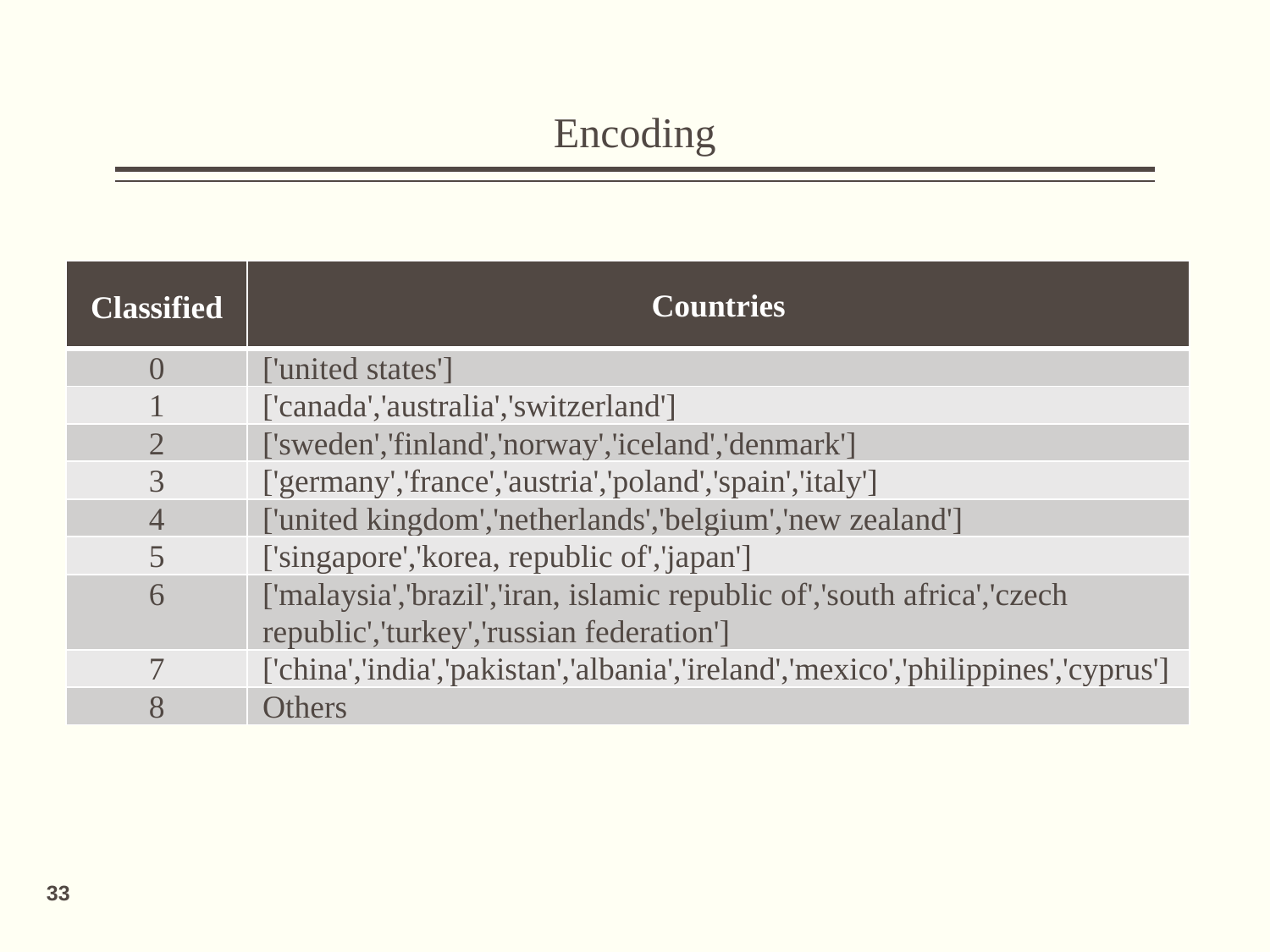

# Encoding
| Classified | Countries |
| --- | --- |
| 0 | ['united states'] |
| 1 | ['canada','australia','switzerland'] |
| 2 | ['sweden','finland','norway','iceland','denmark'] |
| 3 | ['germany','france','austria','poland','spain','italy'] |
| 4 | ['united kingdom','netherlands','belgium','new zealand'] |
| 5 | ['singapore','korea, republic of','japan'] |
| 6 | ['malaysia','brazil','iran, islamic republic of','south africa','czech republic','turkey','russian federation'] |
| 7 | ['china','india','pakistan','albania','ireland','mexico','philippines','cyprus'] |
| 8 | Others |
33